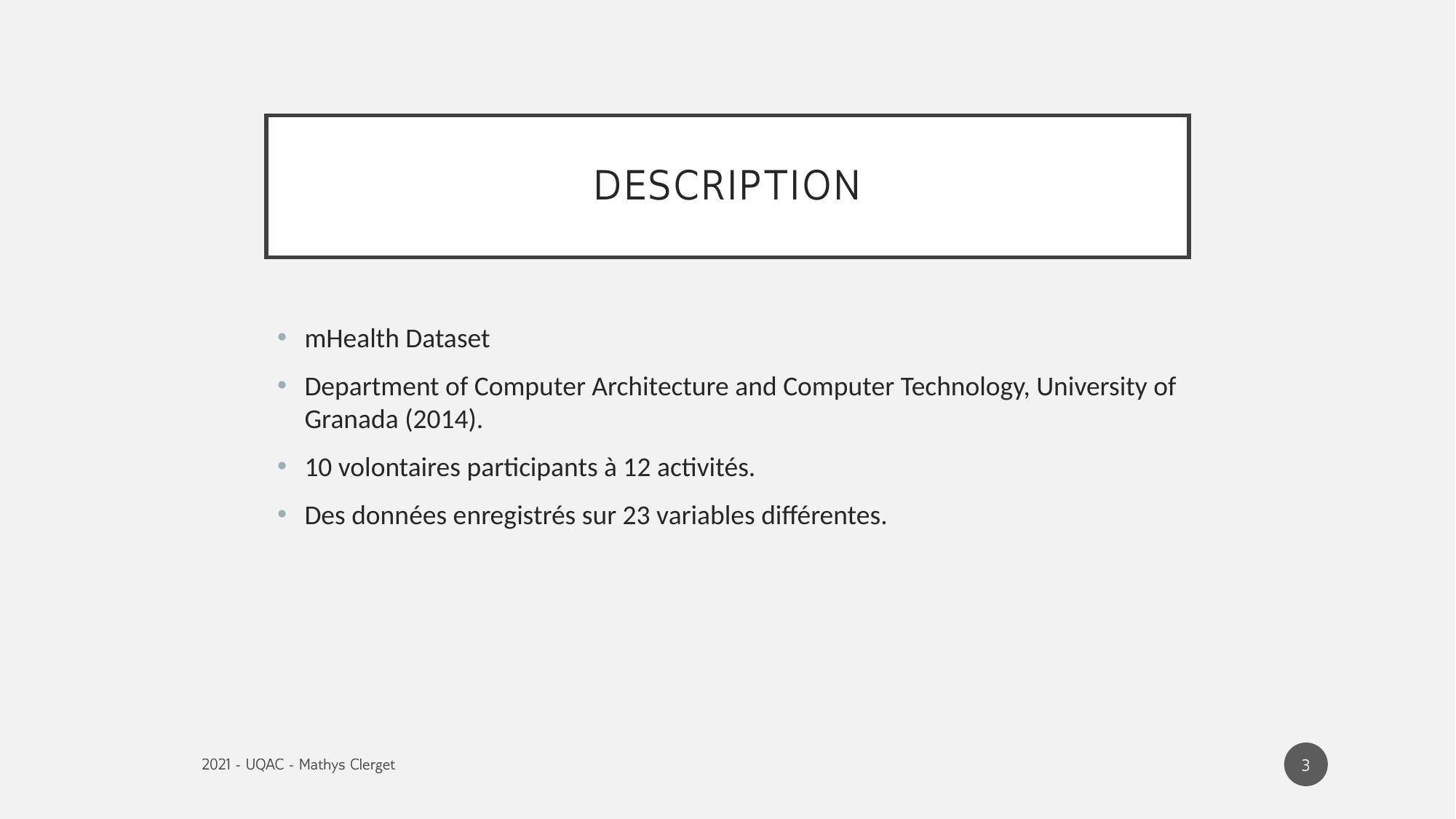

# Description
mHealth Dataset
Department of Computer Architecture and Computer Technology, University of Granada (2014).
10 volontaires participants à 12 activités.
Des données enregistrés sur 23 variables différentes.
3
2021 - UQAC - Mathys Clerget